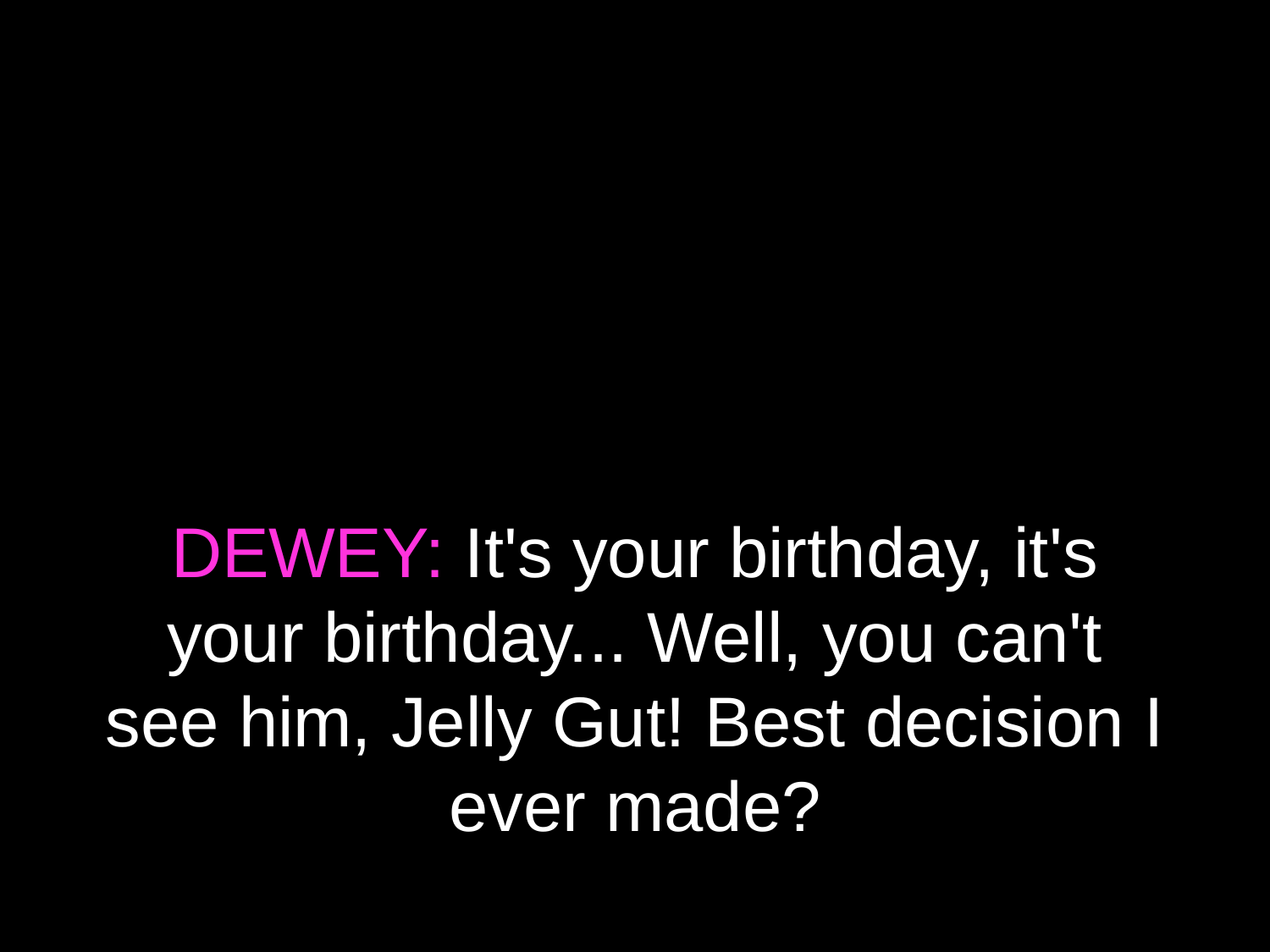

# DEWEY: It's your birthday, it's your birthday... Well, you can't see him, Jelly Gut! Best decision I ever made?